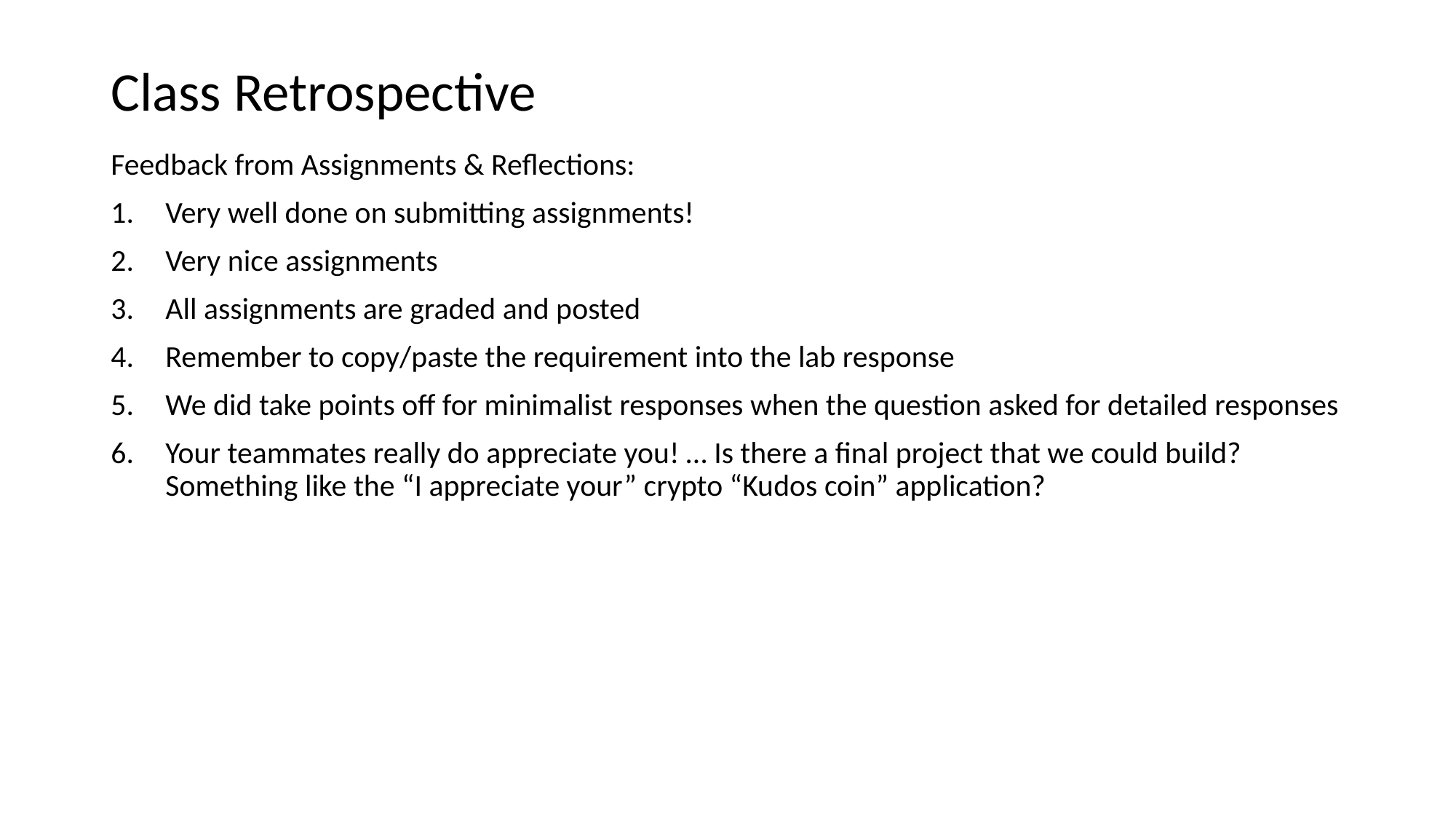

# Class Retrospective
Feedback from Assignments & Reflections:
Very well done on submitting assignments!
Very nice assignments
All assignments are graded and posted
Remember to copy/paste the requirement into the lab response
We did take points off for minimalist responses when the question asked for detailed responses
Your teammates really do appreciate you! … Is there a final project that we could build? Something like the “I appreciate your” crypto “Kudos coin” application?